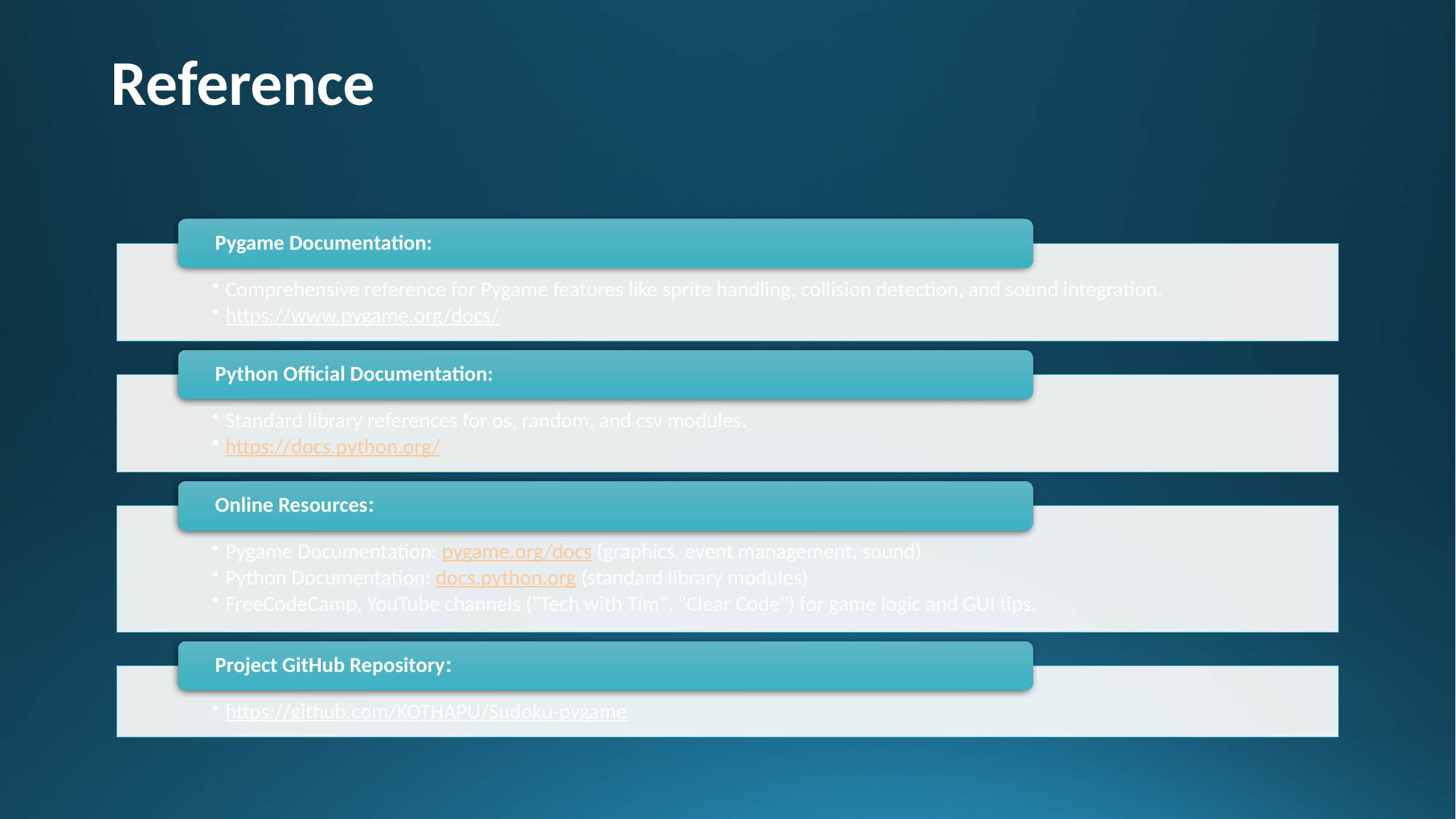

# Reference
Comprehensive reference for Pygame features like sprite handling, collision detection, and sound integration.
https://www.pygame.org/docs/
Pygame Documentation:
Standard library references for os, random, and csv modules.
https://docs.python.org/
Python Official Documentation:
Pygame Documentation: pygame.org/docs (graphics, event management, sound)
Python Documentation: docs.python.org (standard library modules)
FreeCodeCamp, YouTube channels ("Tech with Tim", "Clear Code") for game logic and GUI tips.
Online Resources:
https://github.com/KOTHAPU/Sudoku-pygame
Project GitHub Repository: